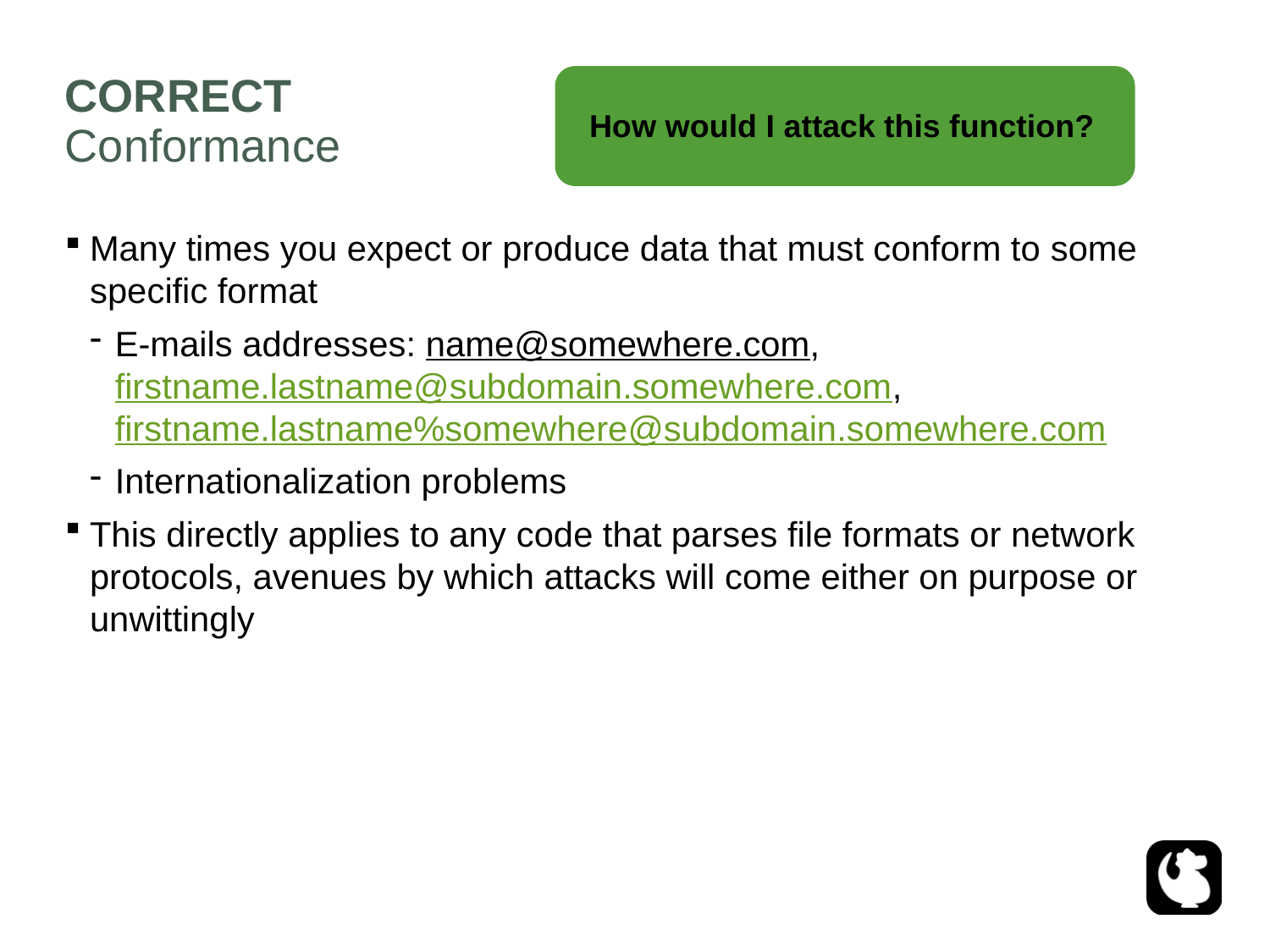

# CORRECT

How would I attack this function?
Conformance
Many times you expect or produce data that must conform to some specific format
E-mails addresses: name@somewhere.com, firstname.lastname@subdomain.somewhere.com, firstname.lastname%somewhere@subdomain.somewhere.com
Internationalization problems
This directly applies to any code that parses file formats or network protocols, avenues by which attacks will come either on purpose or unwittingly